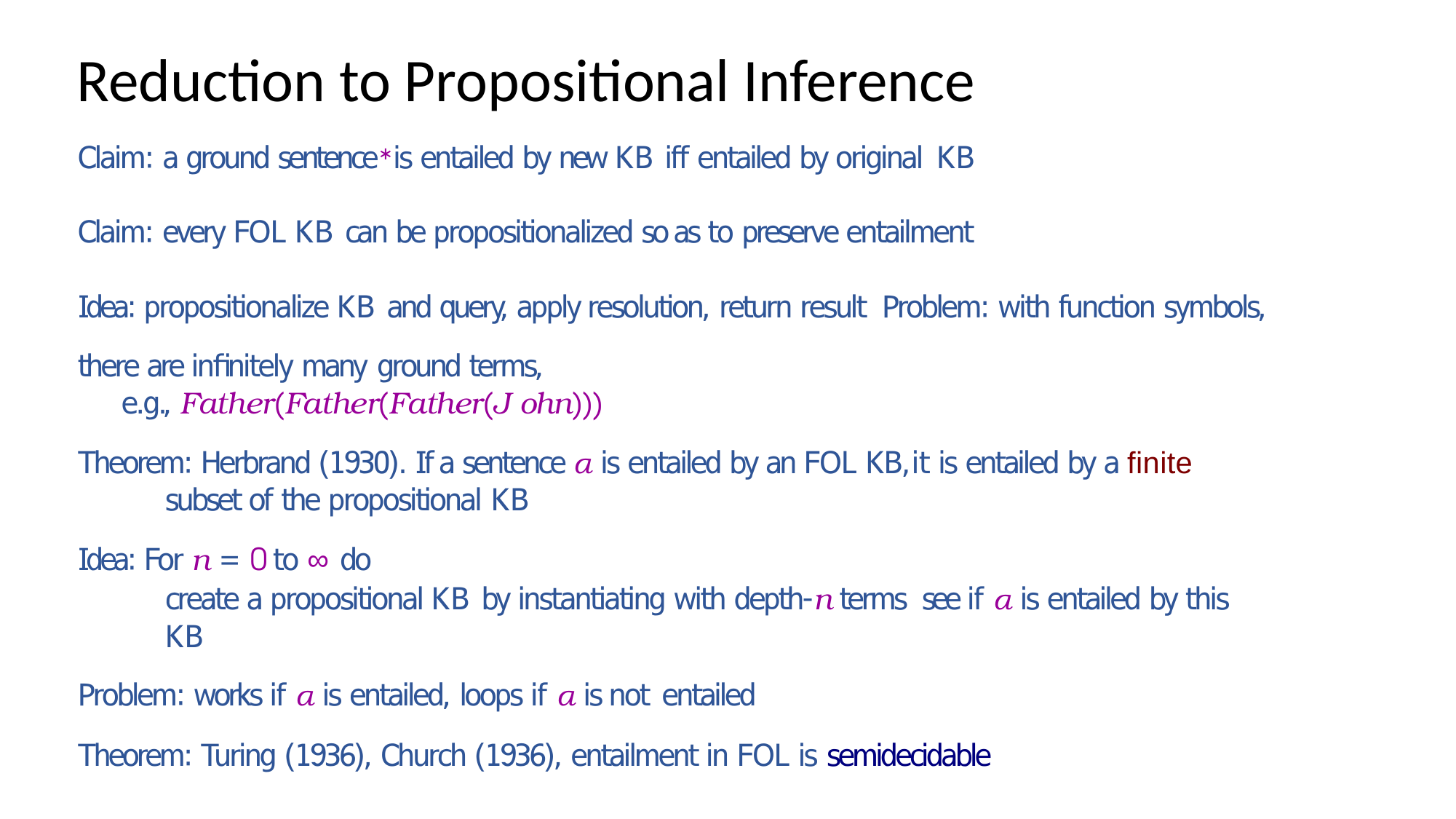

# Reduction to Propositional Inference
Claim: a ground sentence∗ is entailed by new KB iff entailed by original KB
Claim: every FOL KB can be propositionalized so as to preserve entailment
Idea: propositionalize KB and query, apply resolution, return result  Problem: with function symbols, there are infinitely many ground terms,
e.g., Father(Father(Father(J ohn)))
Theorem: Herbrand (1930). If a sentence α is entailed by an FOL KB,it is entailed by a finite subset of the propositional KB
Idea: For n = 0 to ∞ do
create a propositional KB by instantiating with depth-n terms  see if α is entailed by this KB
Problem: works if α is entailed, loops if α is not entailed
Theorem: Turing (1936), Church (1936), entailment in FOL is semidecidable